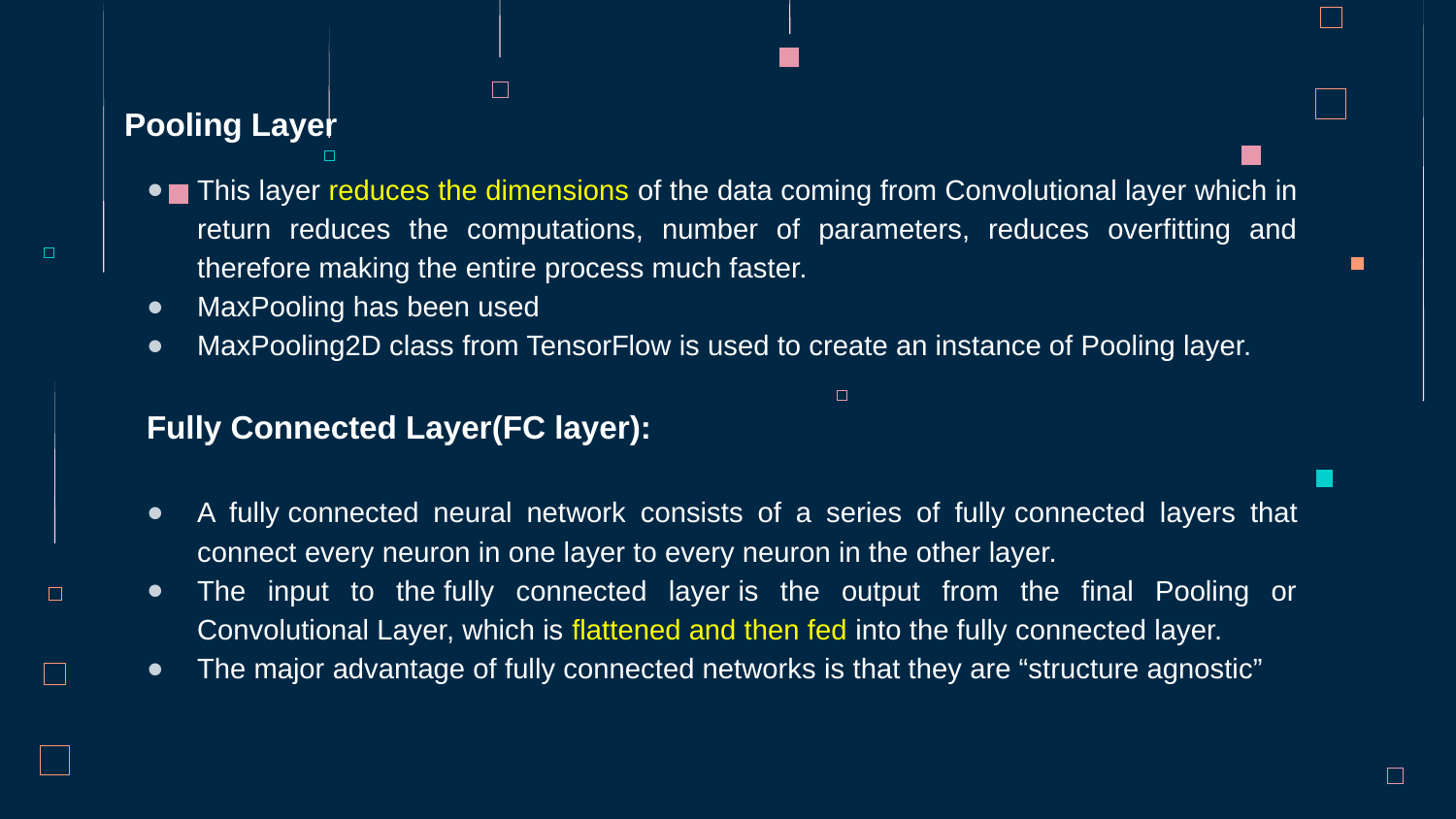

Pooling Layer
This layer reduces the dimensions of the data coming from Convolutional layer which in return reduces the computations, number of parameters, reduces overfitting and therefore making the entire process much faster.
MaxPooling has been used
MaxPooling2D class from TensorFlow is used to create an instance of Pooling layer.

Fully Connected Layer(FC layer):

A fully connected neural network consists of a series of fully connected layers that connect every neuron in one layer to every neuron in the other layer.
The input to the fully connected layer is the output from the final Pooling or Convolutional Layer, which is flattened and then fed into the fully connected layer.
The major advantage of fully connected networks is that they are “structure agnostic”